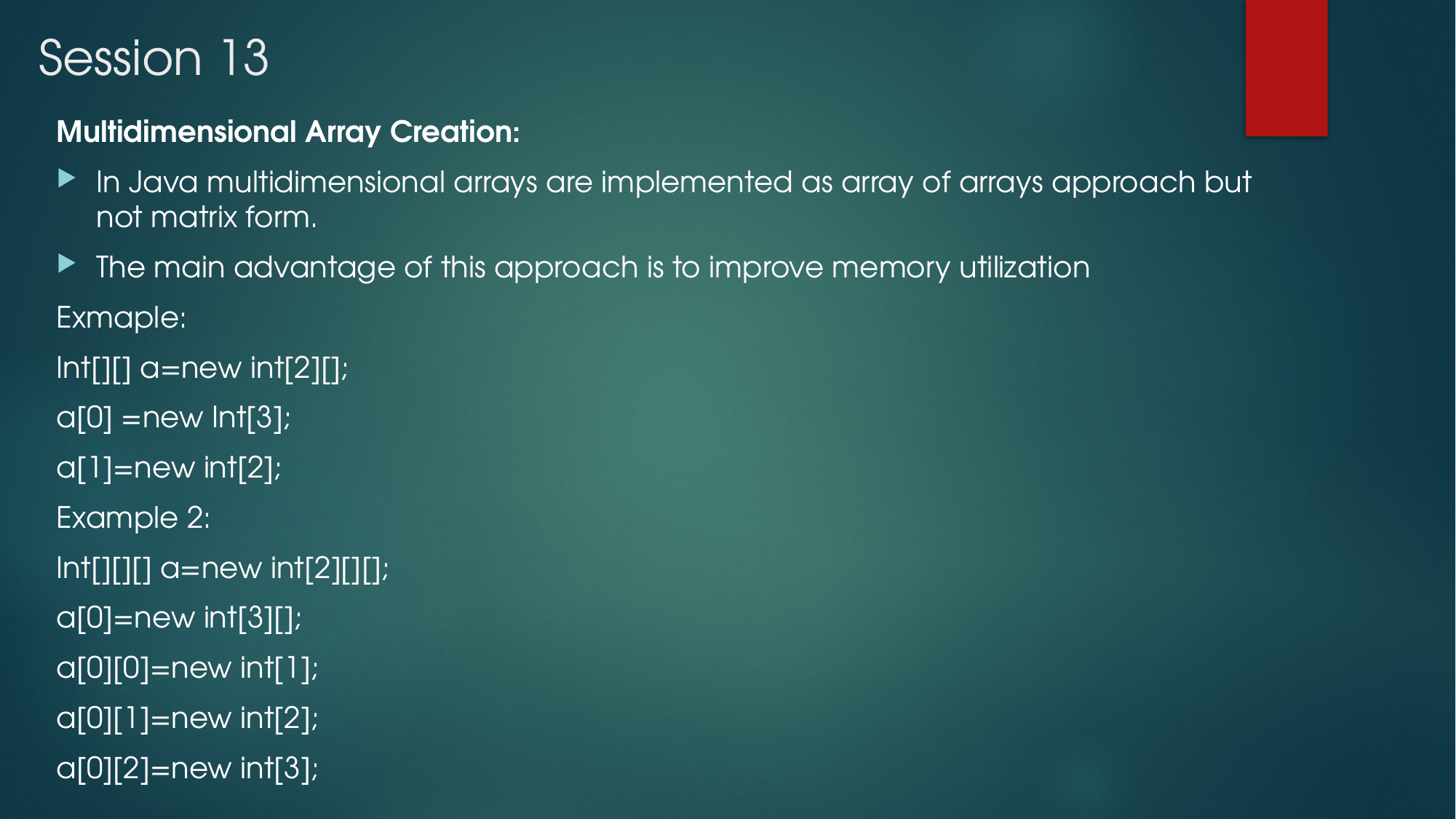

# Session 13
Multidimensional Array Creation:
In Java multidimensional arrays are implemented as array of arrays approach but not matrix form.
The main advantage of this approach is to improve memory utilization
Exmaple:
Int[][] a=new int[2][];
a[0] =new Int[3];
a[1]=new int[2];
Example 2:
Int[][][] a=new int[2][][];
a[0]=new int[3][];
a[0][0]=new int[1];
a[0][1]=new int[2];
a[0][2]=new int[3];